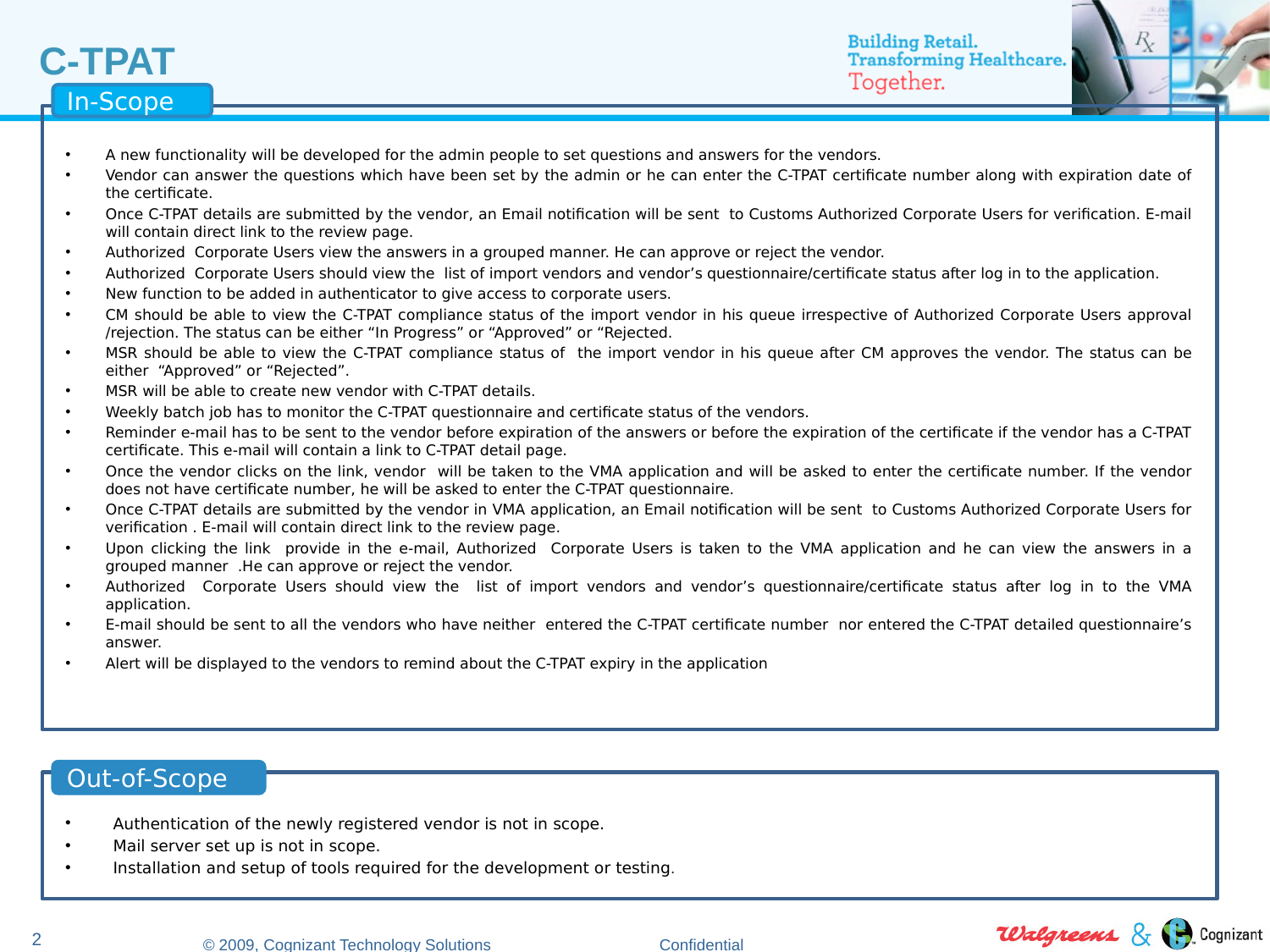

# C-TPAT
In-Scope

A new functionality will be developed for the admin people to set questions and answers for the vendors.
Vendor can answer the questions which have been set by the admin or he can enter the C-TPAT certificate number along with expiration date of the certificate.
Once C-TPAT details are submitted by the vendor, an Email notification will be sent  to Customs Authorized Corporate Users for verification. E-mail will contain direct link to the review page.
Authorized  Corporate Users view the answers in a grouped manner. He can approve or reject the vendor.
Authorized  Corporate Users should view the  list of import vendors and vendor’s questionnaire/certificate status after log in to the application.
New function to be added in authenticator to give access to corporate users.
CM should be able to view the C-TPAT compliance status of the import vendor in his queue irrespective of Authorized Corporate Users approval /rejection. The status can be either “In Progress” or “Approved” or “Rejected.
MSR should be able to view the C-TPAT compliance status of  the import vendor in his queue after CM approves the vendor. The status can be either  “Approved” or “Rejected”.
MSR will be able to create new vendor with C-TPAT details.
Weekly batch job has to monitor the C-TPAT questionnaire and certificate status of the vendors.
Reminder e-mail has to be sent to the vendor before expiration of the answers or before the expiration of the certificate if the vendor has a C-TPAT certificate. This e-mail will contain a link to C-TPAT detail page.
Once the vendor clicks on the link, vendor  will be taken to the VMA application and will be asked to enter the certificate number. If the vendor does not have certificate number, he will be asked to enter the C-TPAT questionnaire.
Once C-TPAT details are submitted by the vendor in VMA application, an Email notification will be sent  to Customs Authorized Corporate Users for verification . E-mail will contain direct link to the review page.
Upon clicking the link  provide in the e-mail, Authorized  Corporate Users is taken to the VMA application and he can view the answers in a grouped manner  .He can approve or reject the vendor.
Authorized  Corporate Users should view the  list of import vendors and vendor’s questionnaire/certificate status after log in to the VMA application.
E-mail should be sent to all the vendors who have neither  entered the C-TPAT certificate number  nor entered the C-TPAT detailed questionnaire’s answer.
Alert will be displayed to the vendors to remind about the C-TPAT expiry in the application

Out-of-Scope

Authentication of the newly registered vendor is not in scope.
Mail server set up is not in scope.
Installation and setup of tools required for the development or testing.